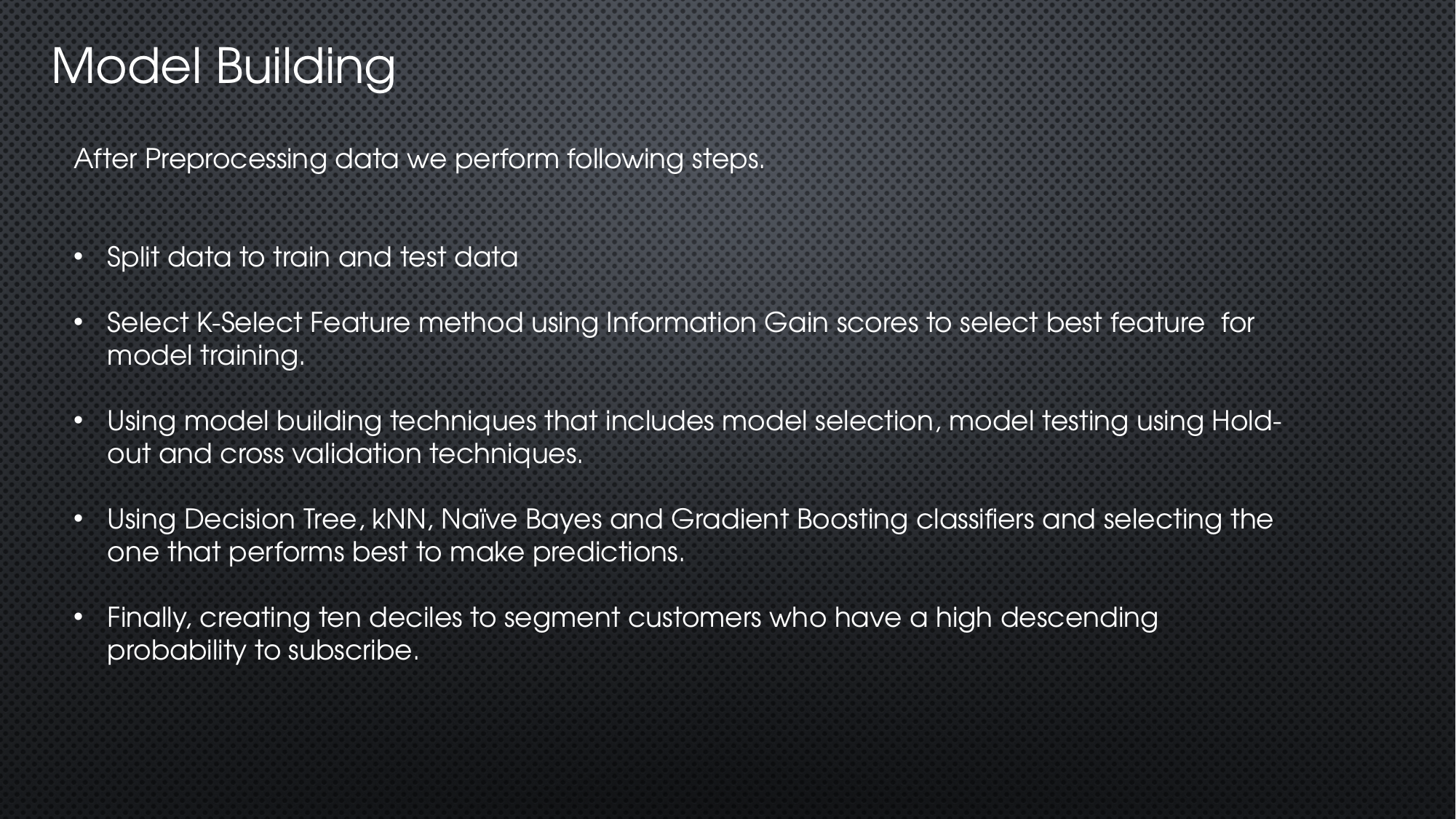

# Model Building
After Preprocessing data we perform following steps.

Split data to train and test data

Select K-Select Feature method using Information Gain scores to select best feature  for model training.

Using model building techniques that includes model selection, model testing using Hold-out and cross validation techniques.

Using Decision Tree, kNN, Naïve Bayes and Gradient Boosting classifiers and selecting the one that performs best to make predictions.

Finally, creating ten deciles to segment customers who have a high descending probability to subscribe.